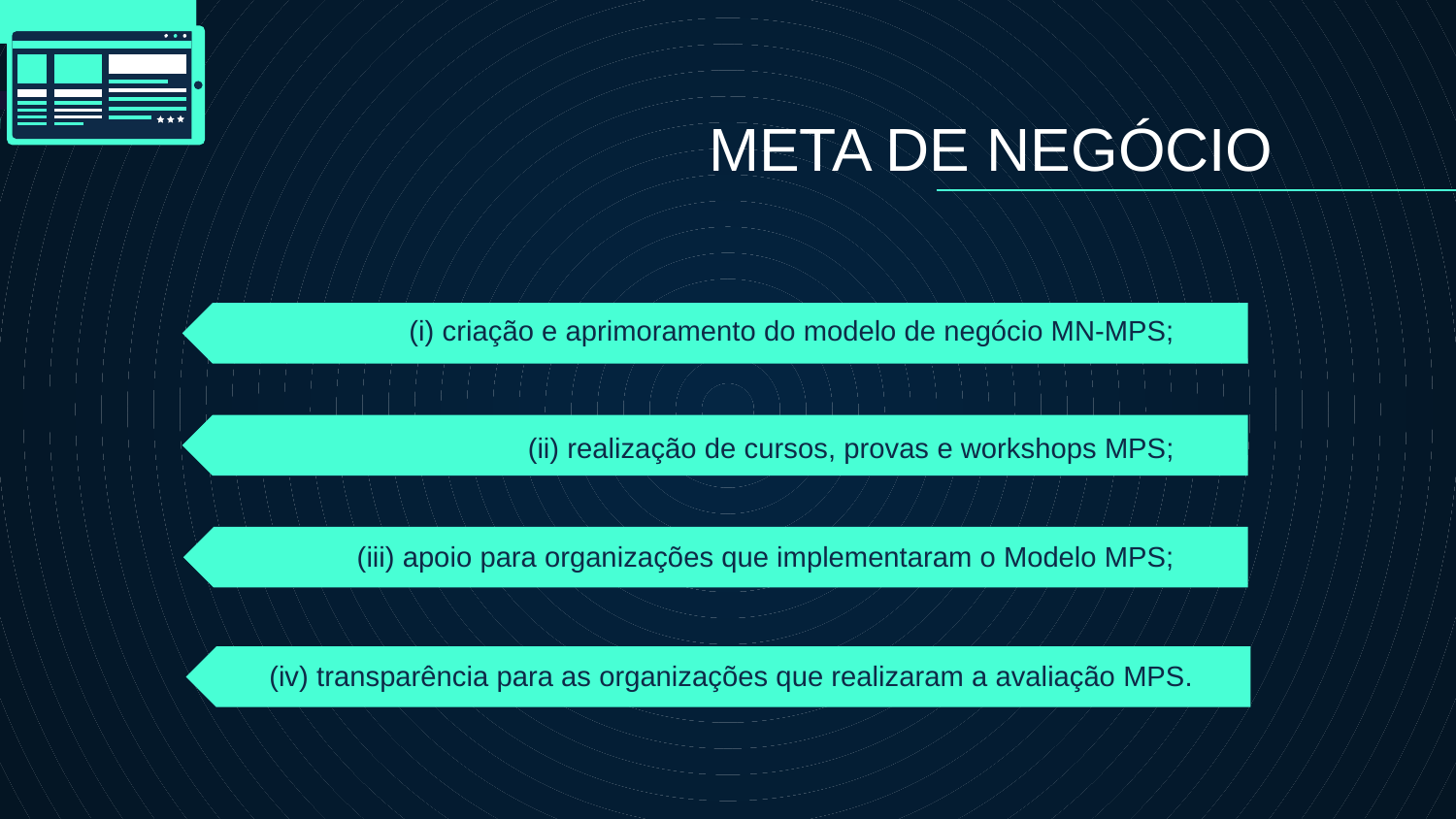

META DE NEGÓCIO

# (i) criação e aprimoramento do modelo de negócio MN-MPS;

(ii) realização de cursos, provas e workshops MPS;

(iii) apoio para organizações que implementaram o Modelo MPS;

(iv) transparência para as organizações que realizaram a avaliação MPS.